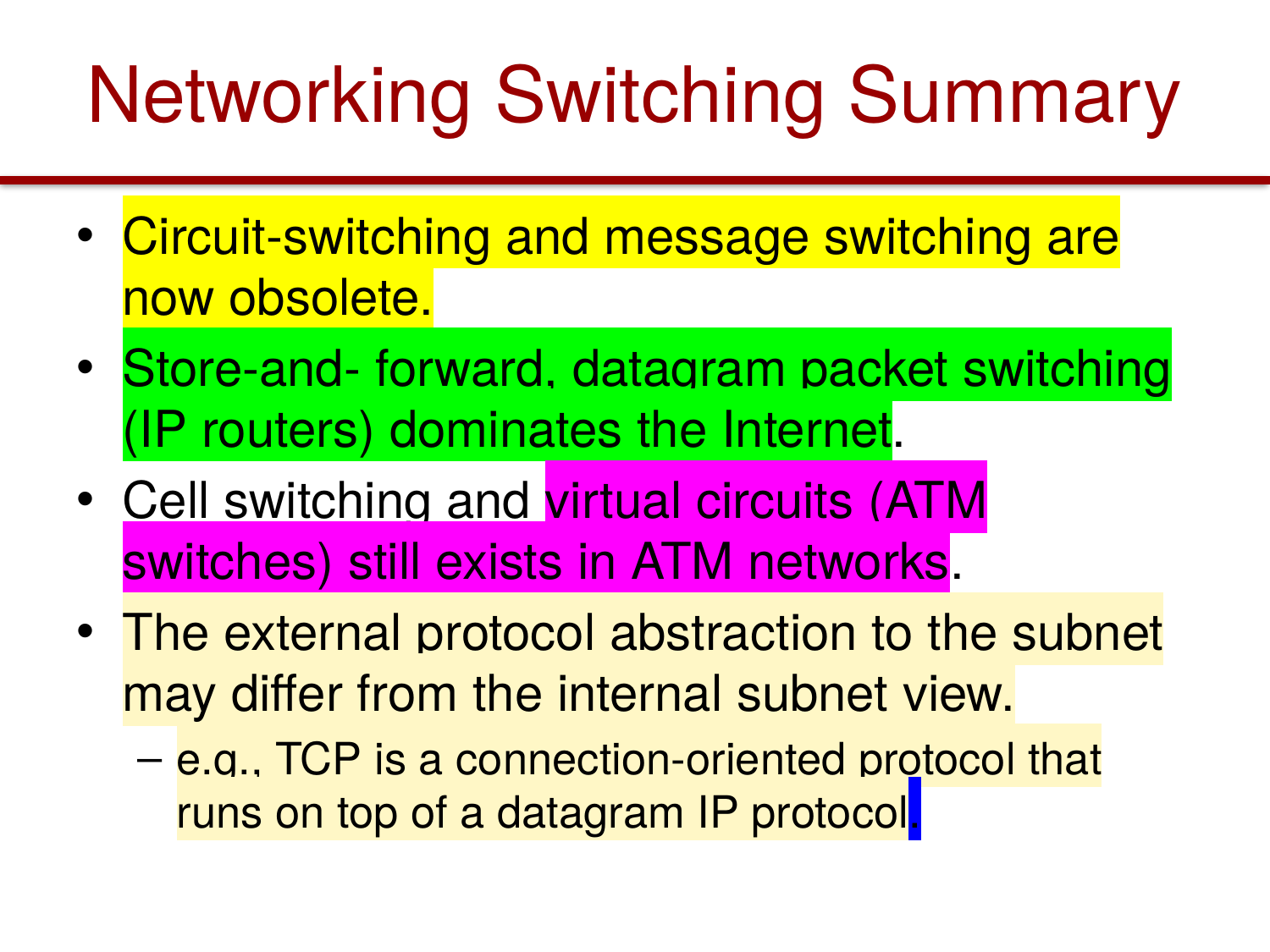

# Networking Switching Summary
Circuit-switching and message switching are now obsolete.
Store-and- forward, datagram packet switching (IP routers) dominates the Internet.
Cell switching and virtual circuits (ATM switches) still exists in ATM networks.
The external protocol abstraction to the subnet may differ from the internal subnet view.
e.g., TCP is a connection-oriented protocol that runs on top of a datagram IP protocol.